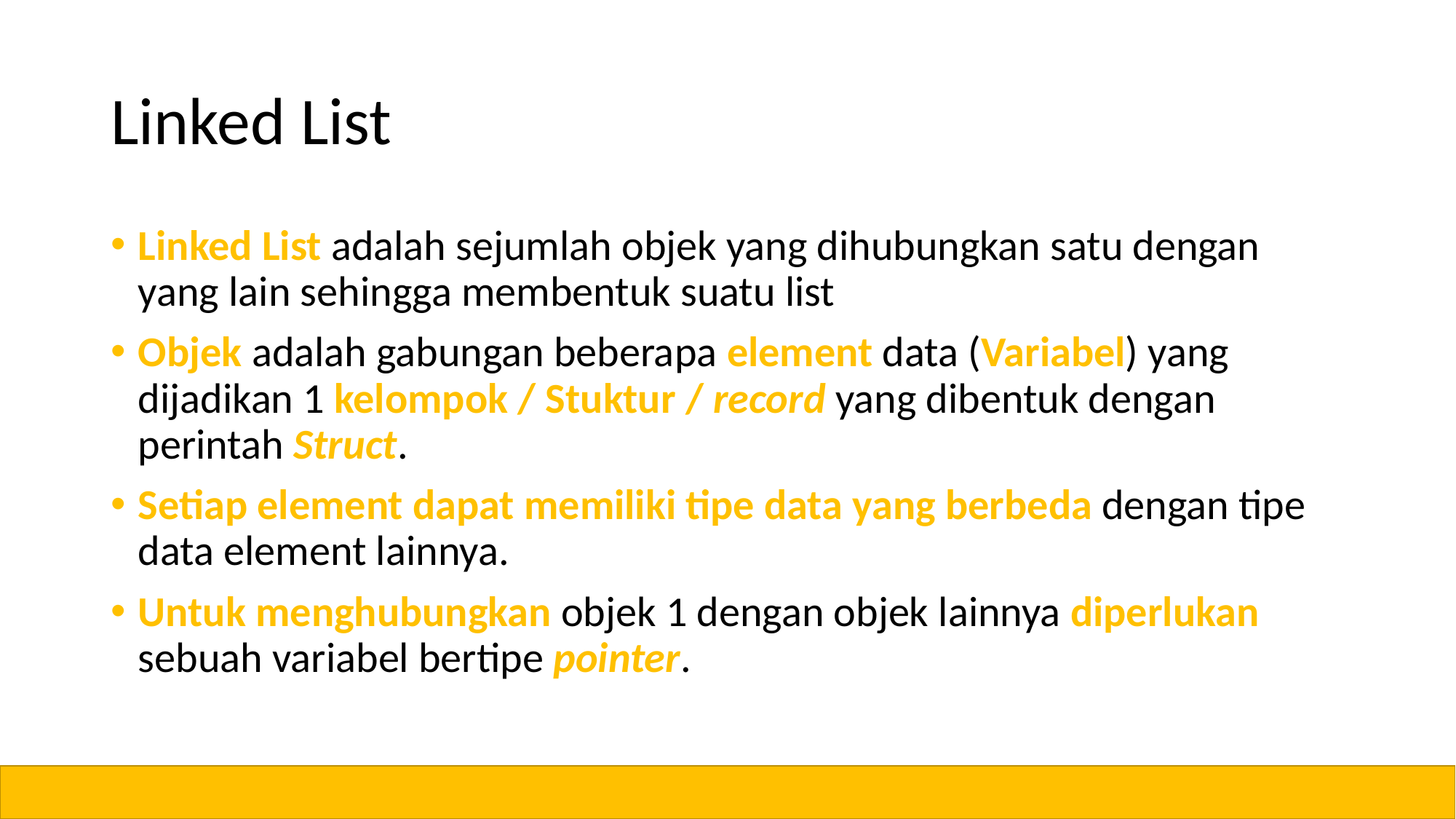

# Linked List
Linked List adalah sejumlah objek yang dihubungkan satu dengan yang lain sehingga membentuk suatu list
Objek adalah gabungan beberapa element data (Variabel) yang dijadikan 1 kelompok / Stuktur / record yang dibentuk dengan perintah Struct.
Setiap element dapat memiliki tipe data yang berbeda dengan tipe data element lainnya.
Untuk menghubungkan objek 1 dengan objek lainnya diperlukan sebuah variabel bertipe pointer.